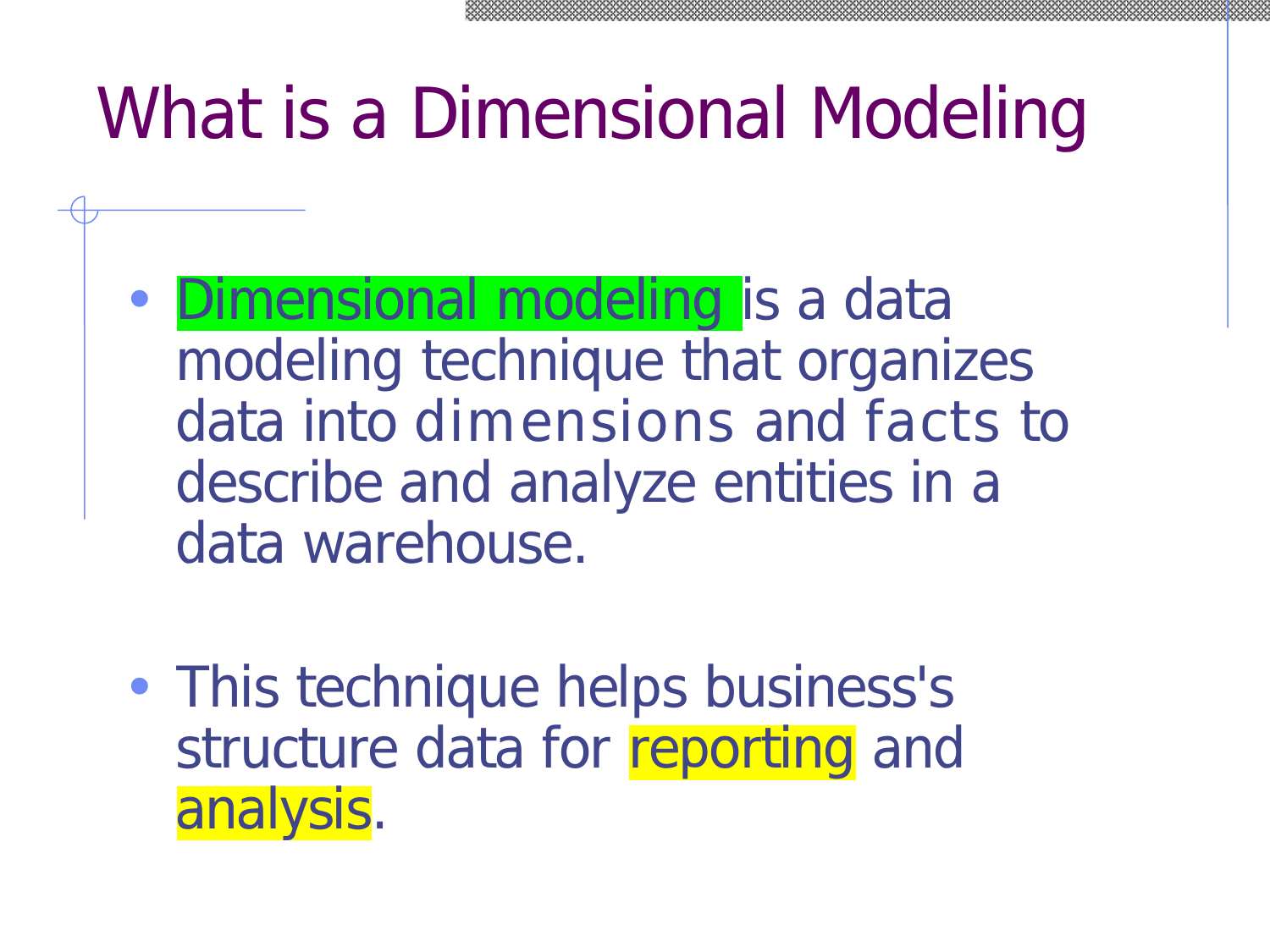

# What is a Dimensional Modeling
Dimensional modeling is a data modeling technique that organizes data into dimensions and facts to describe and analyze entities in a data warehouse.

This technique helps business's structure data for reporting and analysis.